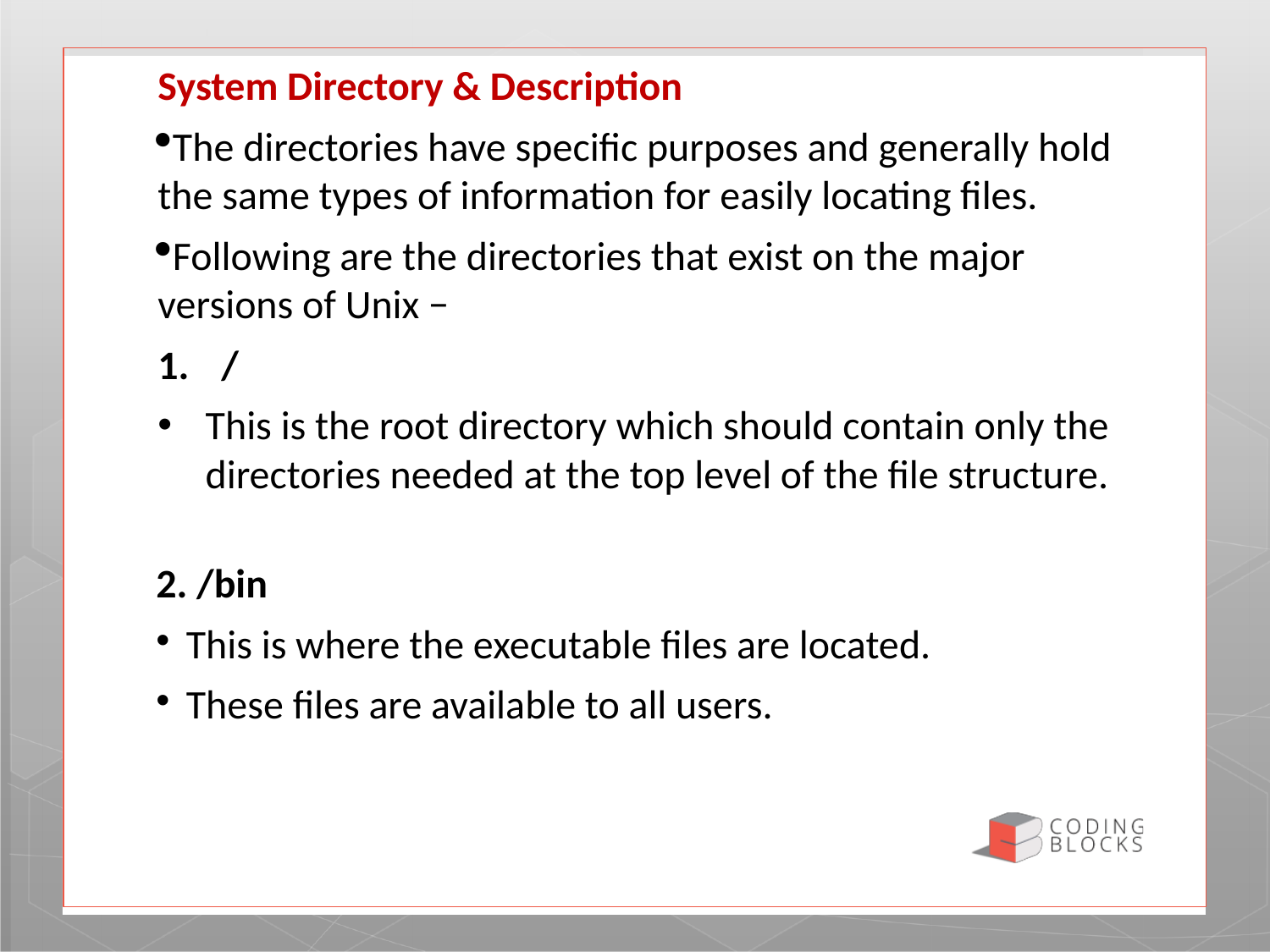

System Directory & Description
The directories have specific purposes and generally hold the same types of information for easily locating files.
Following are the directories that exist on the major versions of Unix −
/
This is the root directory which should contain only the directories needed at the top level of the file structure.
2. /bin
This is where the executable files are located.
These files are available to all users.